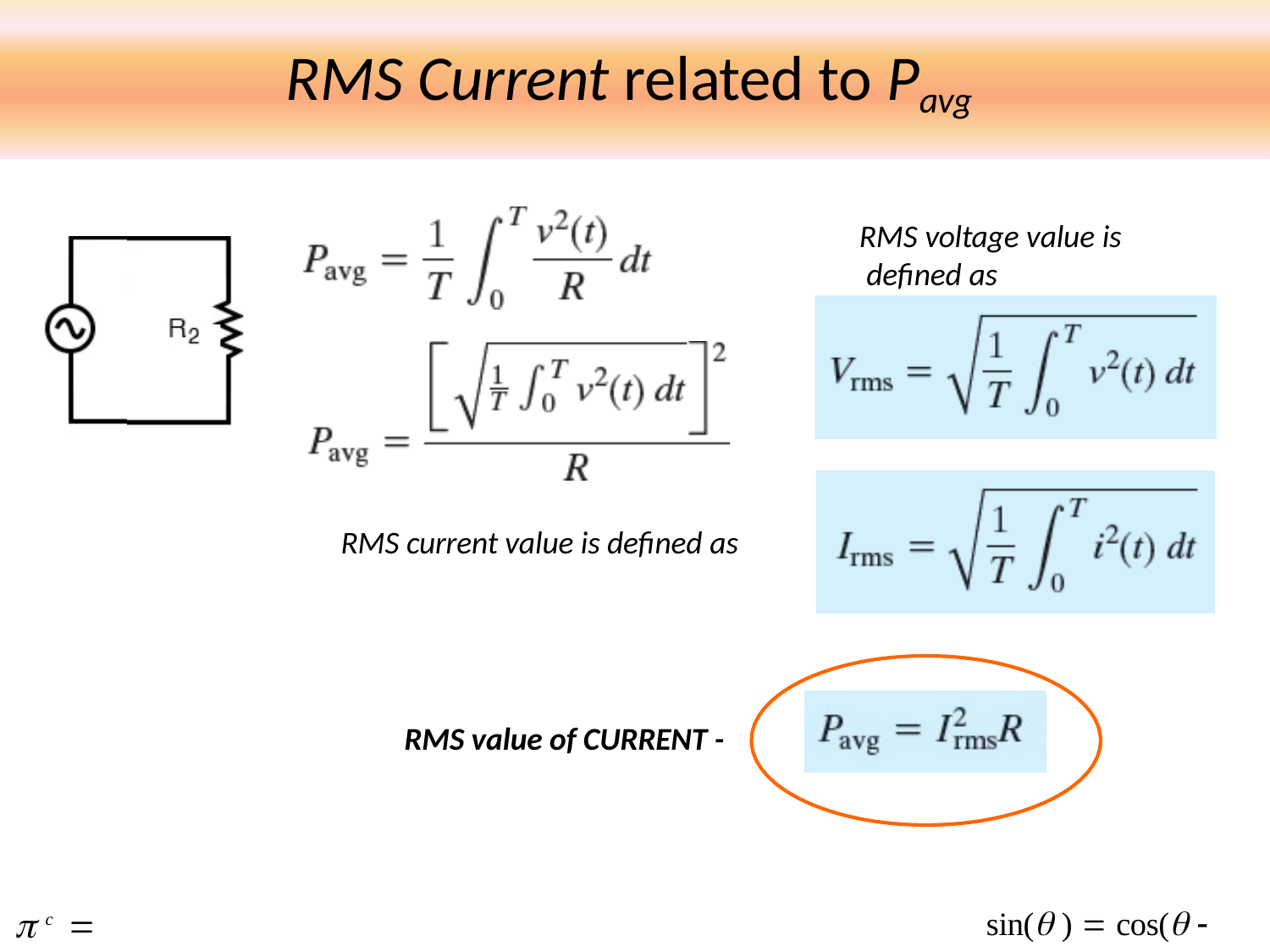

# RMS Current related to Pavg

RMS voltage value is  defined as

RMS current value is defined as

RMS value of CURRENT -
sin(θ ) = cos(θ − 90o )
π c = 180o